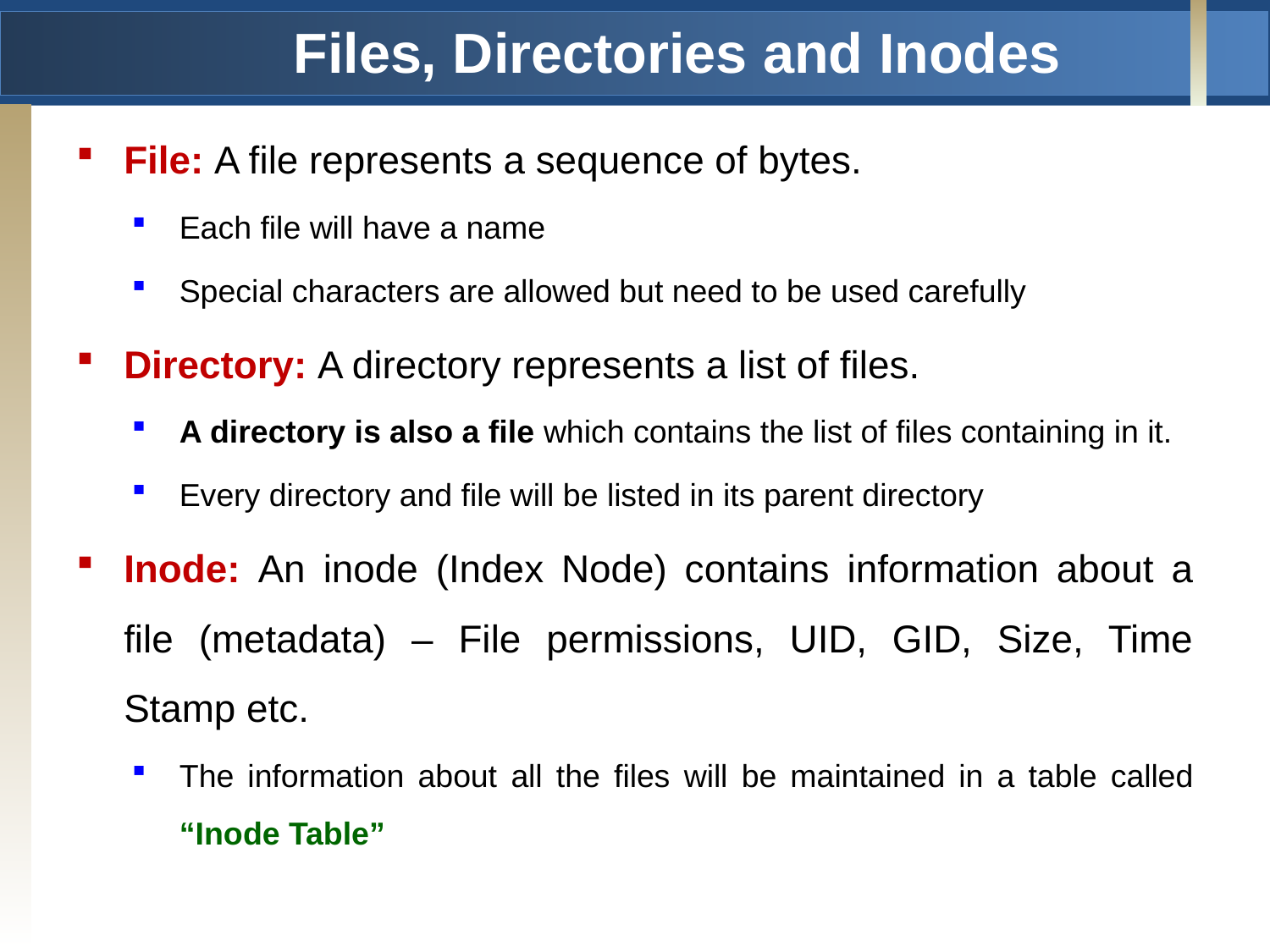

# Files, Directories and Inodes
File: A file represents a sequence of bytes.
Each file will have a name
Special characters are allowed but need to be used carefully
Directory: A directory represents a list of files.
A directory is also a file which contains the list of files containing in it.
Every directory and file will be listed in its parent directory
Inode: An inode (Index Node) contains information about a file (metadata) – File permissions, UID, GID, Size, Time Stamp etc.
The information about all the files will be maintained in a table called “Inode Table”